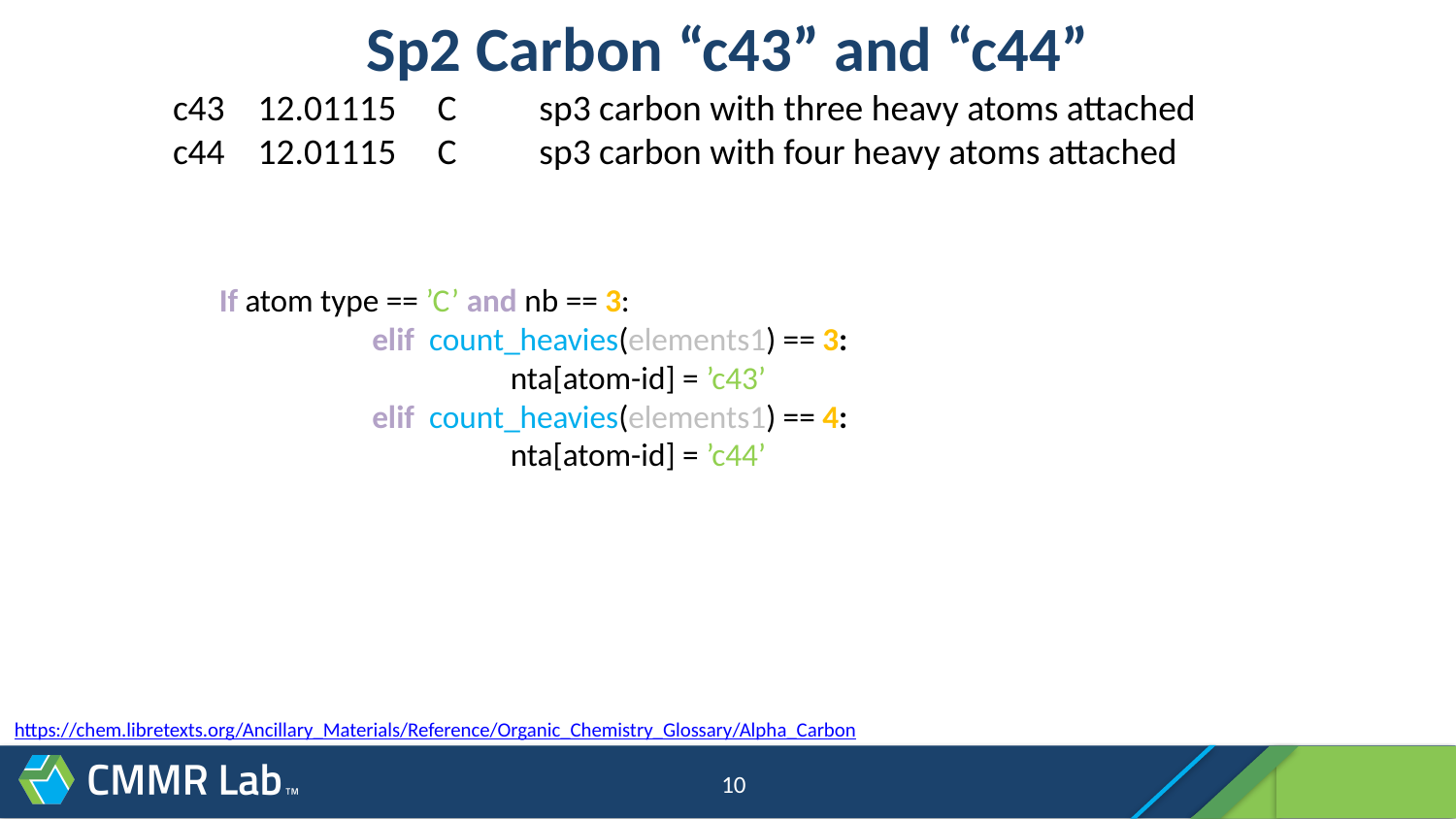

# Sp2 Carbon “c43” and “c44”
c43    12.01115     C          sp3 carbon with three heavy atoms attached
c44    12.01115     C          sp3 carbon with four heavy atoms attached
If atom type == ’C’ and nb == 3:
	 elif  count_heavies(elements1) == 3:
	 	nta[atom-id] = ’c43’
	 elif  count_heavies(elements1) == 4:
	 	nta[atom-id] = ’c44’

https://chem.libretexts.org/Ancillary_Materials/Reference/Organic_Chemistry_Glossary/Alpha_Carbon

10